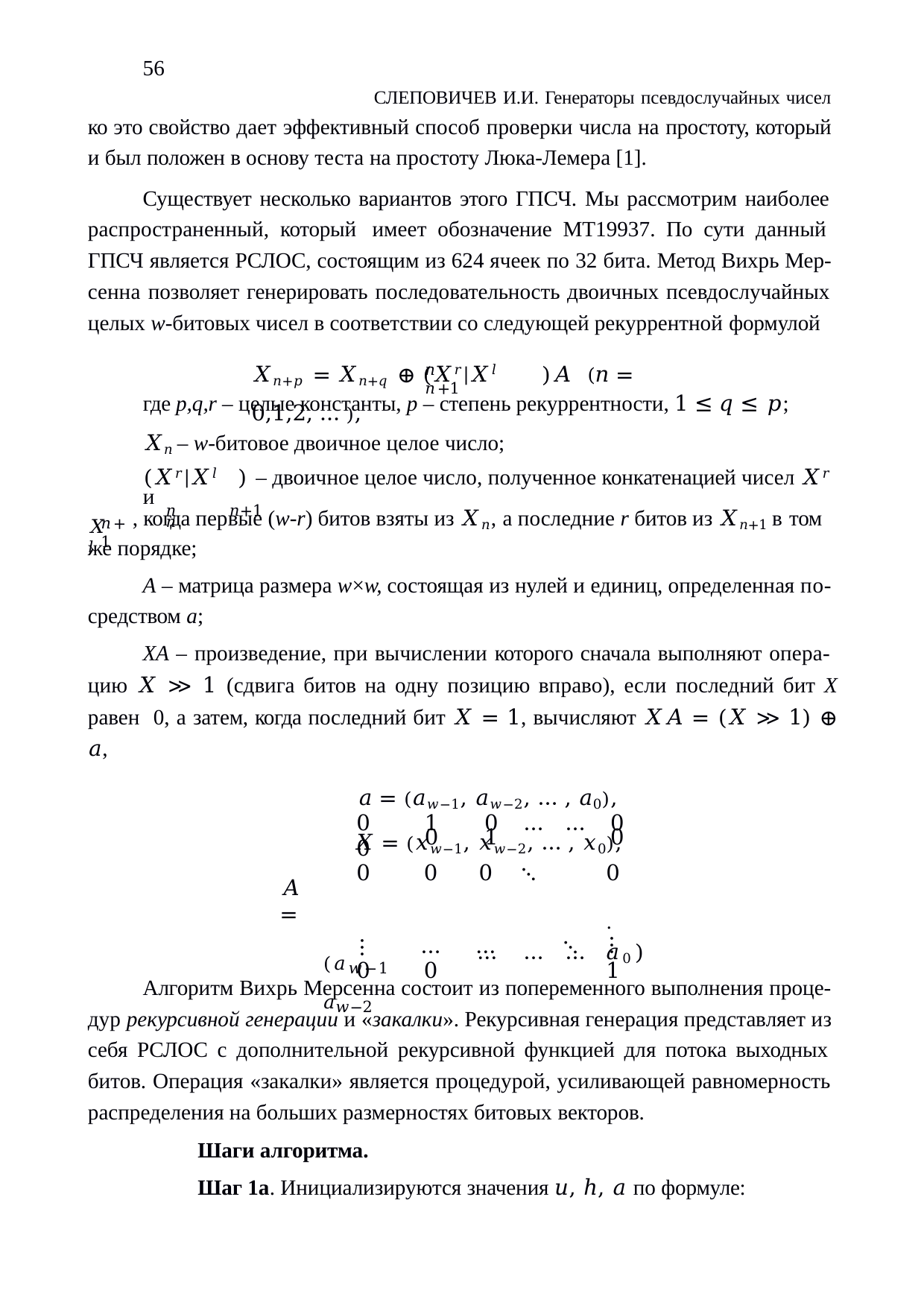

56
СЛЕПОВИЧЕВ И.И. Генераторы псевдослучайных чисел  ко это свойство дает эффективный способ проверки числа на простоту, который  и был положен в основу теста на простоту Люка-Лемера [1].
Существует несколько вариантов этого ГПСЧ. Мы рассмотрим наиболее  распространенный, который имеет обозначение MT19937. По сути данный  ГПСЧ является РСЛОС, состоящим из 624 ячеек по 32 бита. Метод Вихрь Мер-  сенна позволяет генерировать последовательность двоичных псевдослучайных  целых w-битовых чисел в соответствии со следующей рекуррентной формулой
𝑋𝑛+𝑝  = 𝑋𝑛+𝑞 ⊕ (𝑋𝑟|𝑋𝑙	)𝐴	(𝑛 = 0,1,2, … ),
𝑛	𝑛+1
где p,q,r – целые константы, p – степень рекуррентности, 1 ≤ 𝑞 ≤ 𝑝;
𝑋𝑛 – w-битовое двоичное целое число;
(𝑋𝑟|𝑋𝑙	) – двоичное целое число, полученное конкатенацией чисел 𝑋𝑟 и
𝑛	𝑛+1	𝑛
𝑋𝑙
, когда первые (w-r) битов взяты из 𝑋𝑛, а последние r битов из 𝑋𝑛+1 в том
𝑛+1
же порядке;
А – матрица размера w×w, состоящая из нулей и единиц, определенная по-  средством а;
XA – произведение, при вычислении которого сначала выполняют опера-  цию 𝑋 ≫ 1 (сдвига битов на одну позицию вправо), если последний бит X равен  0, а затем, когда последний бит 𝑋 = 1, вычисляют 𝑋𝐴 = (𝑋 ≫ 1) ⊕ 𝑎,
𝑎 = (𝑎𝑤−1, 𝑎𝑤−2, … , 𝑎0),
𝑋 = (𝑥𝑤−1, 𝑥𝑤−2, … , 𝑥0),
0
0
1	0	…	…	0
0	1	0
|  | 0 | 0 | 0 | ⋱ |  | 0 . |
| --- | --- | --- | --- | --- | --- | --- |
|  | ⋮ | … | … |  | ⋱ | ⋮ |
|  | 0 | 0 |  |  |  | 1 |
𝐴 =
…	…	…	𝑎0)
(𝑎𝑤−1	𝑎𝑤−2
Алгоритм Вихрь Мерсенна состоит из попеременного выполнения проце-  дур рекурсивной генерации и «закалки». Рекурсивная генерация представляет из  себя РСЛОС с дополнительной рекурсивной функцией для потока выходных  битов. Операция «закалки» является процедурой, усиливающей равномерность  распределения на больших размерностях битовых векторов.
Шаги алгоритма.
Шаг 1а. Инициализируются значения 𝑢, ℎ, 𝑎 по формуле: